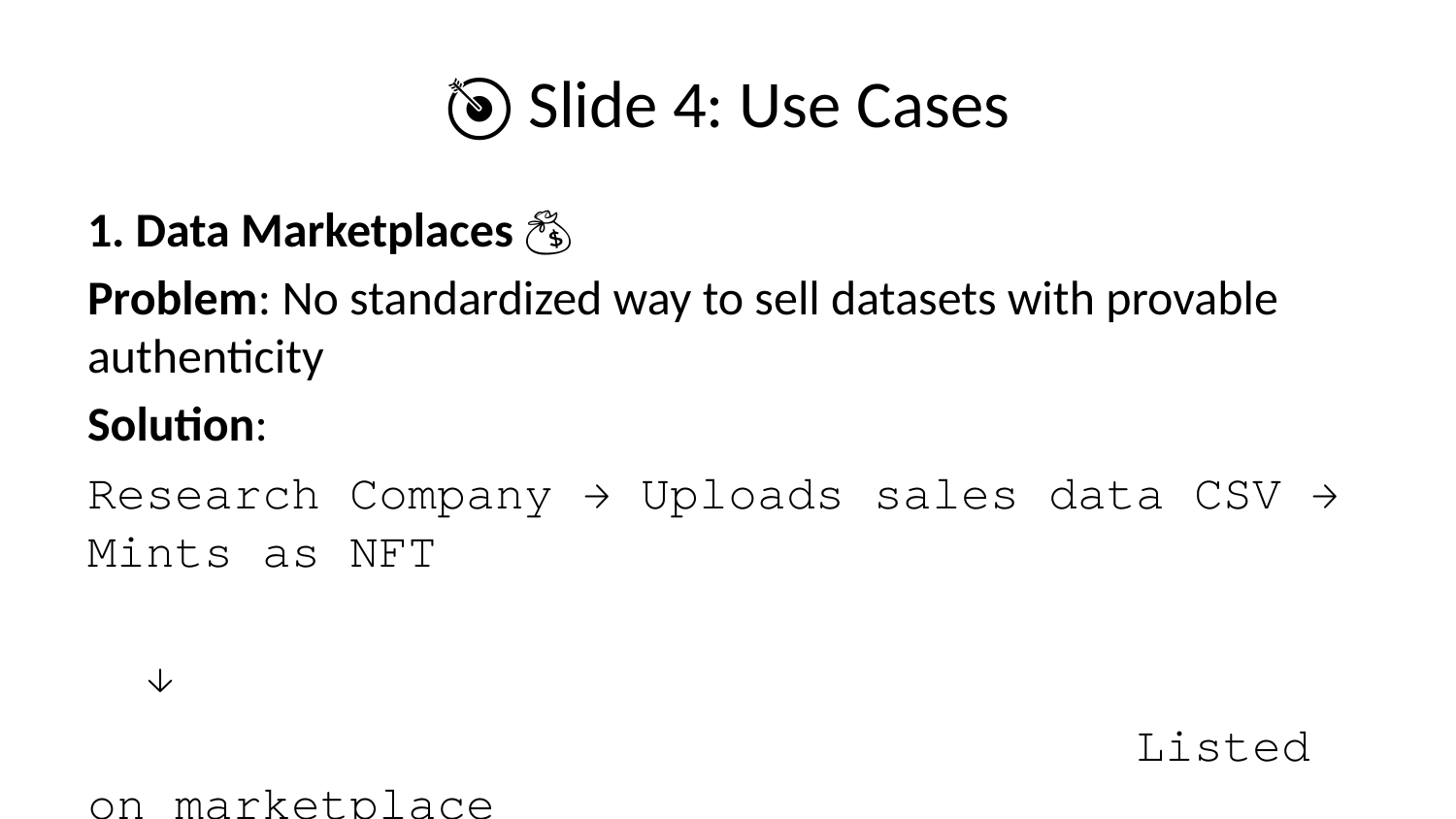

# 🎯 Slide 4: Use Cases
1. Data Marketplaces 💰
Problem: No standardized way to sell datasets with provable authenticity
Solution:
Research Company → Uploads sales data CSV → Mints as NFT
                                              ↓
                                    Listed on marketplace
                                              ↓
Analytics Firm → Purchases NFT → Verifies hash → Downloads data
Value: - ✅ Instant verification of authenticity - ✅ Clear ownership transfer - ✅ Automated royalty distribution (future) - ✅ Reduced fraud by 95%
Market: $3.2B data marketplace sector